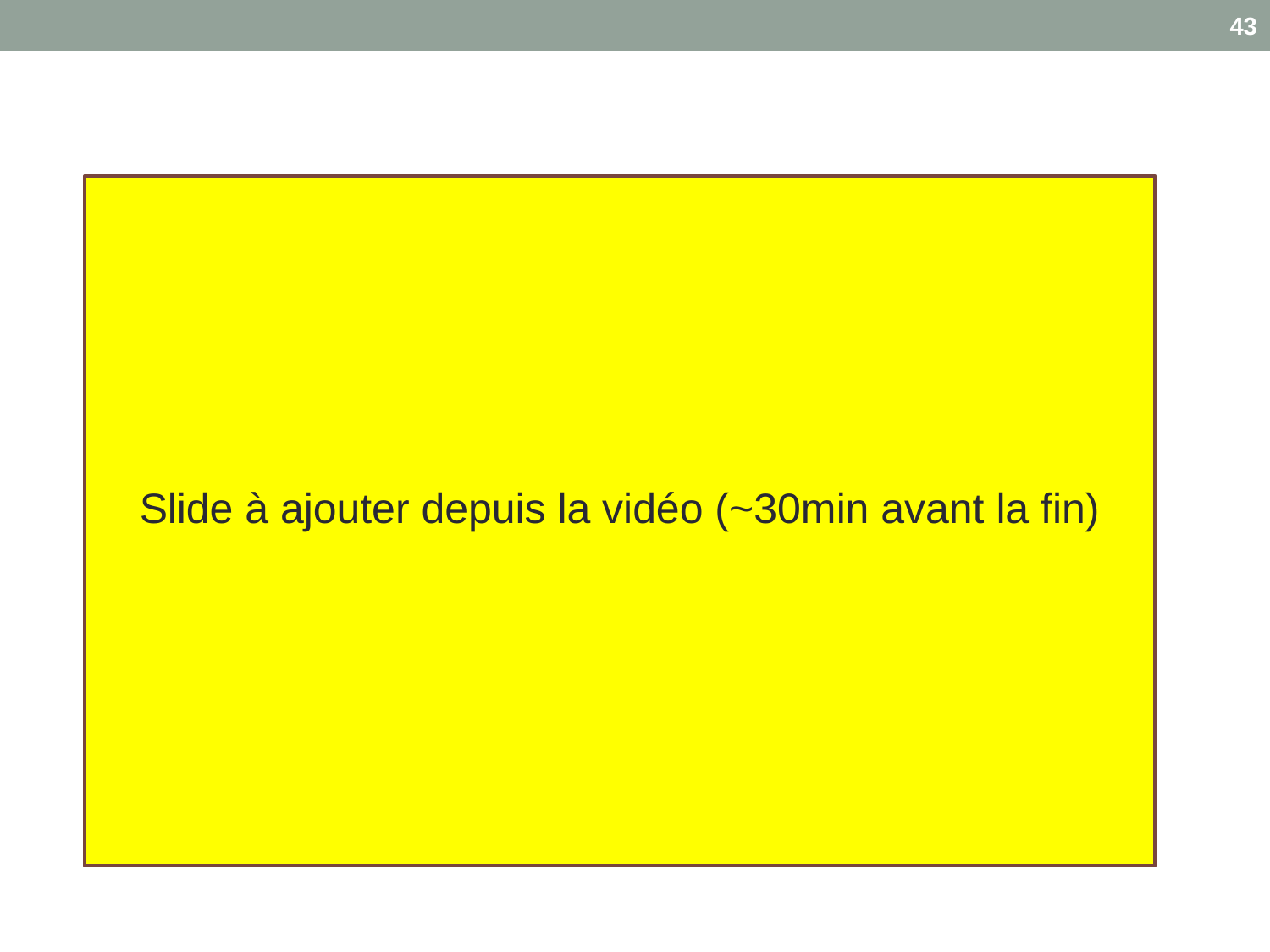

43

Slide à ajouter depuis la vidéo (~30min avant la fin)